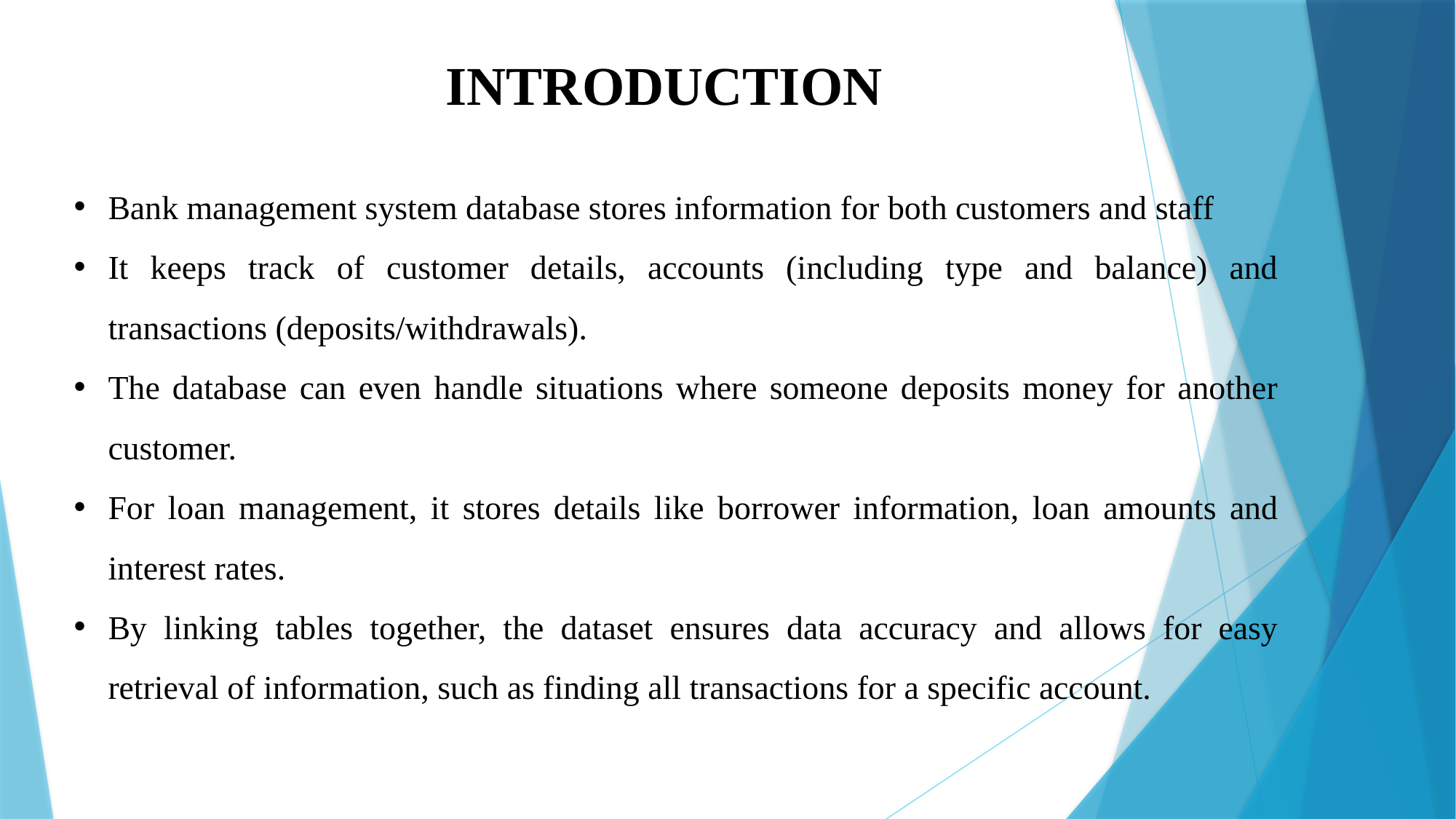

INTRODUCTION
Bank management system database stores information for both customers and staff
It keeps track of customer details, accounts (including type and balance) and transactions (deposits/withdrawals).
The database can even handle situations where someone deposits money for another customer.
For loan management, it stores details like borrower information, loan amounts and interest rates.
By linking tables together, the dataset ensures data accuracy and allows for easy retrieval of information, such as finding all transactions for a specific account.